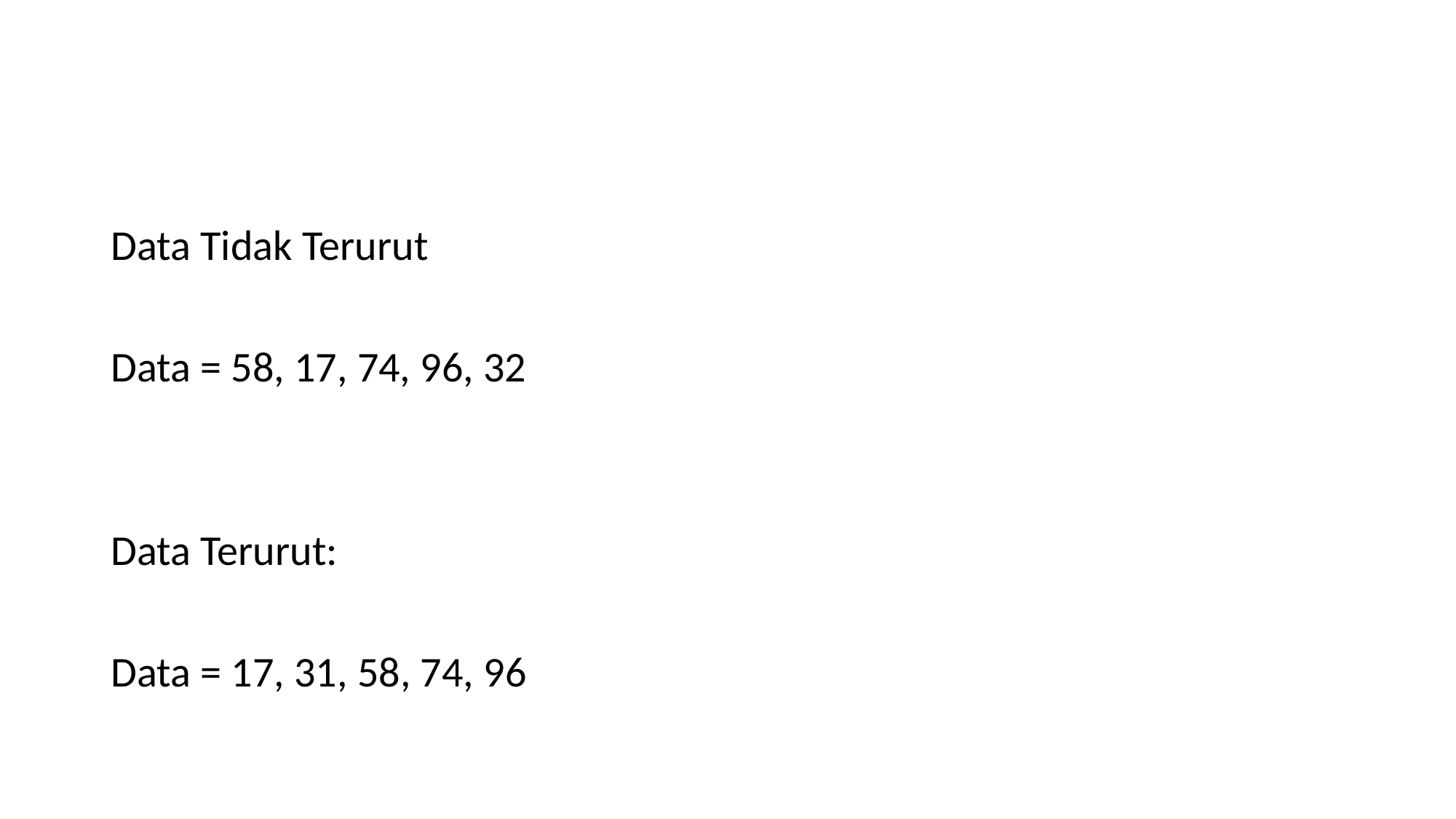

#
Data Tidak Terurut

Data = 58, 17, 74, 96, 32

Data Terurut:

Data = 17, 31, 58, 74, 96